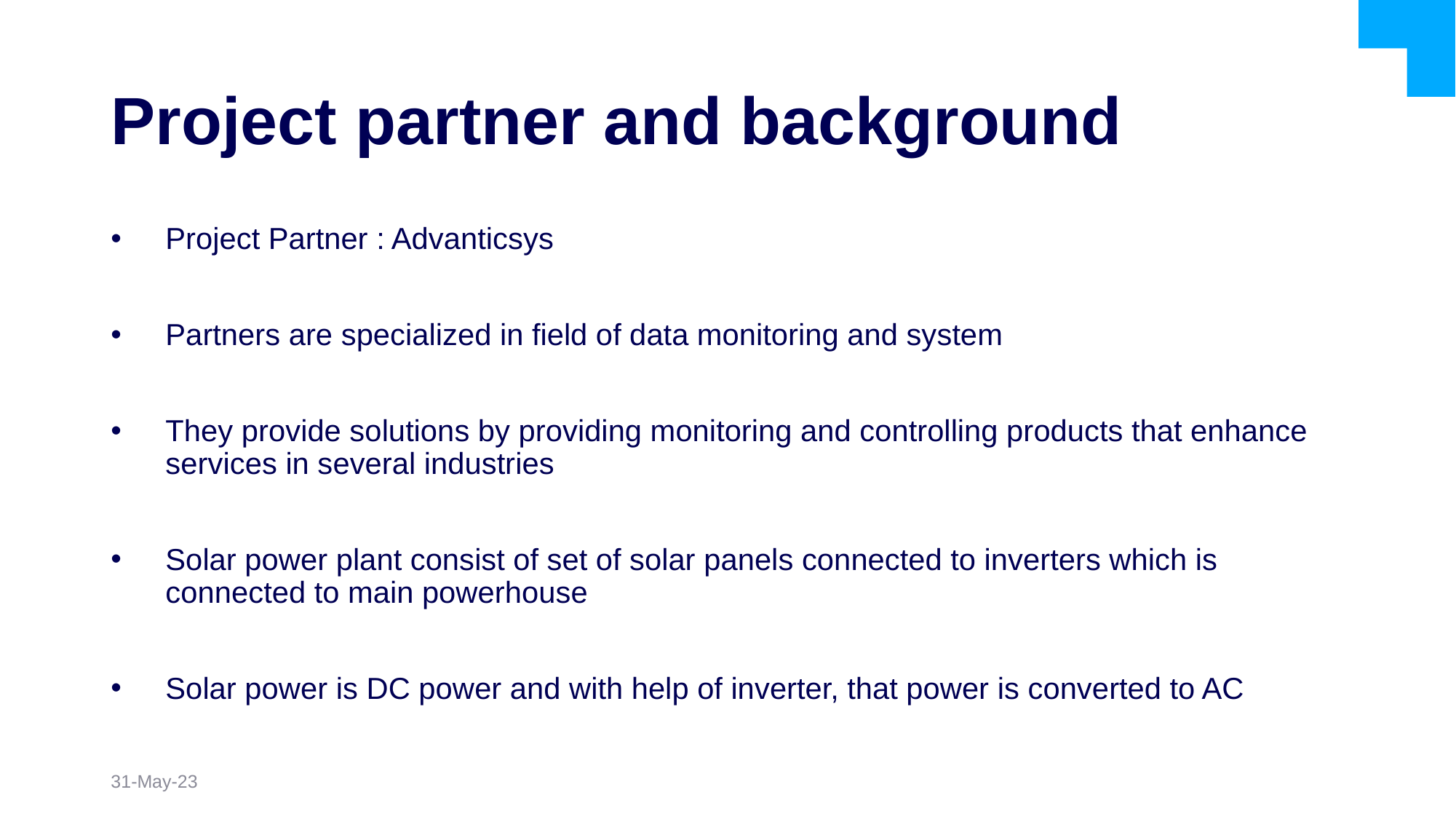

# Project partner and background
Project Partner : Advanticsys

Partners are specialized in field of data monitoring and system

They provide solutions by providing monitoring and controlling products that enhance services in several industries

Solar power plant consist of set of solar panels connected to inverters which is connected to main powerhouse

Solar power is DC power and with help of inverter, that power is converted to AC

31-May-23